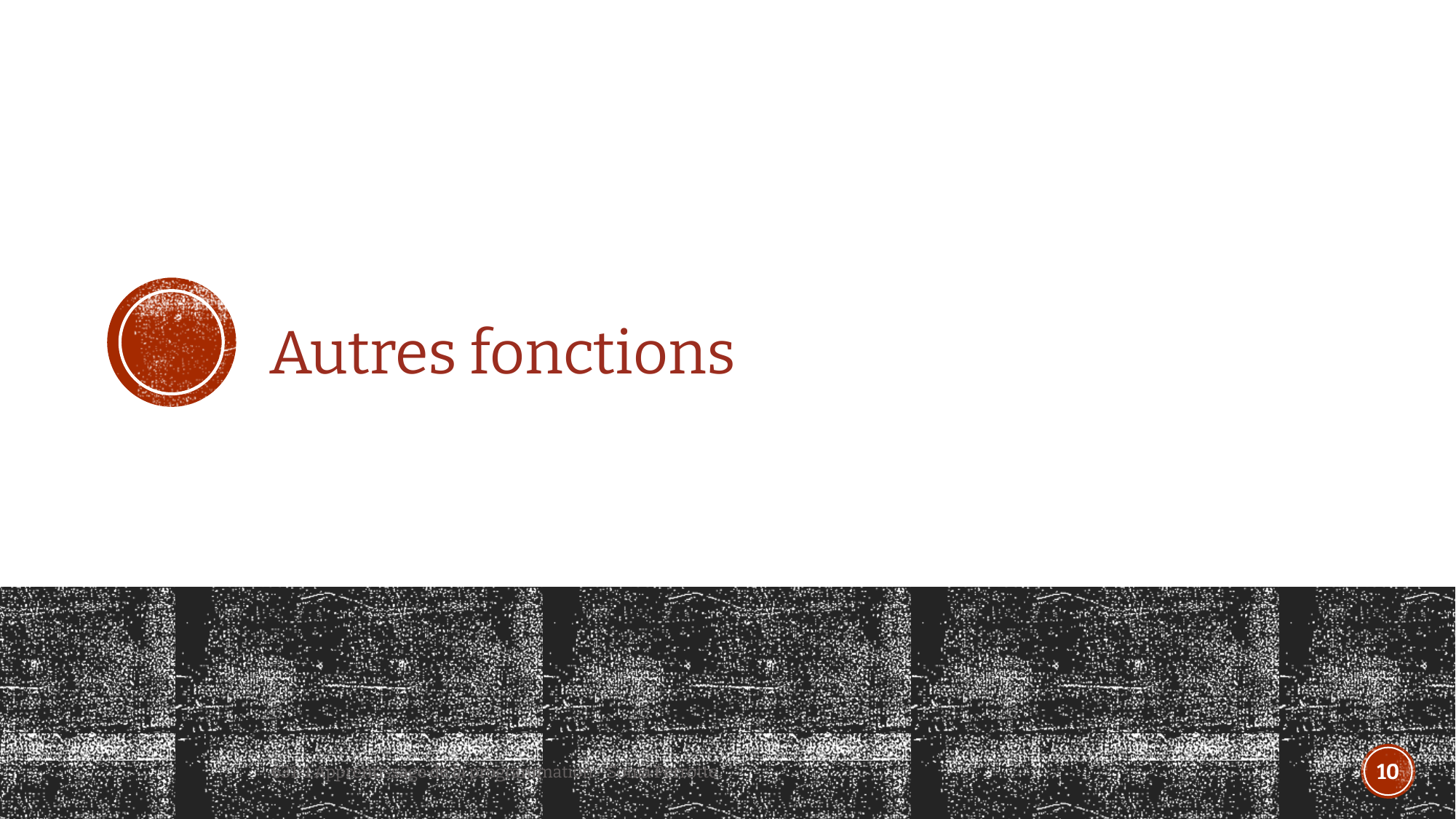

# Autres fonctions

631-1 Apprentissage de la programmation - Sonia Perrotte
10